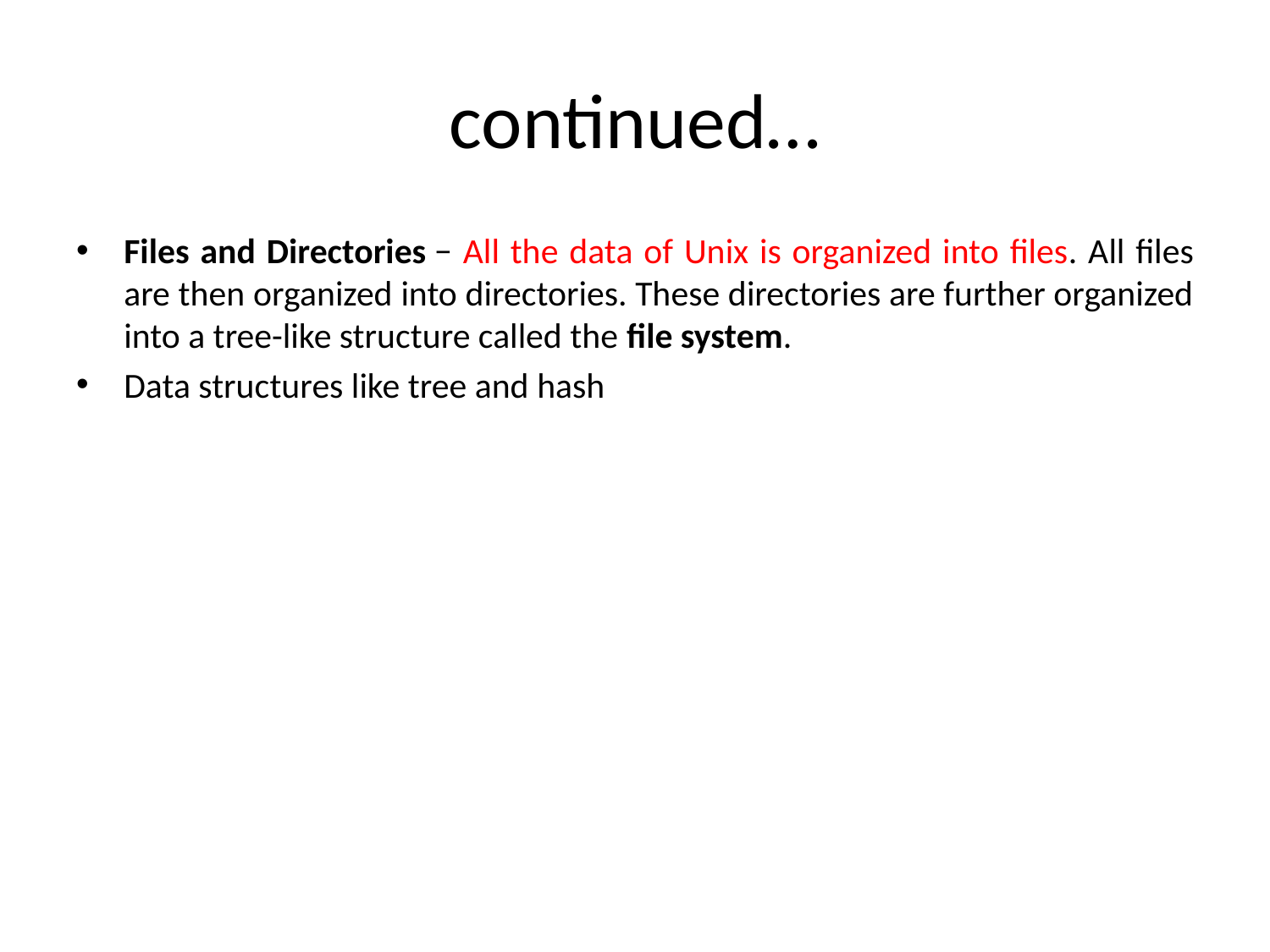

# continued…
Files and Directories − All the data of Unix is organized into files. All files are then organized into directories. These directories are further organized into a tree-like structure called the file system.
Data structures like tree and hash